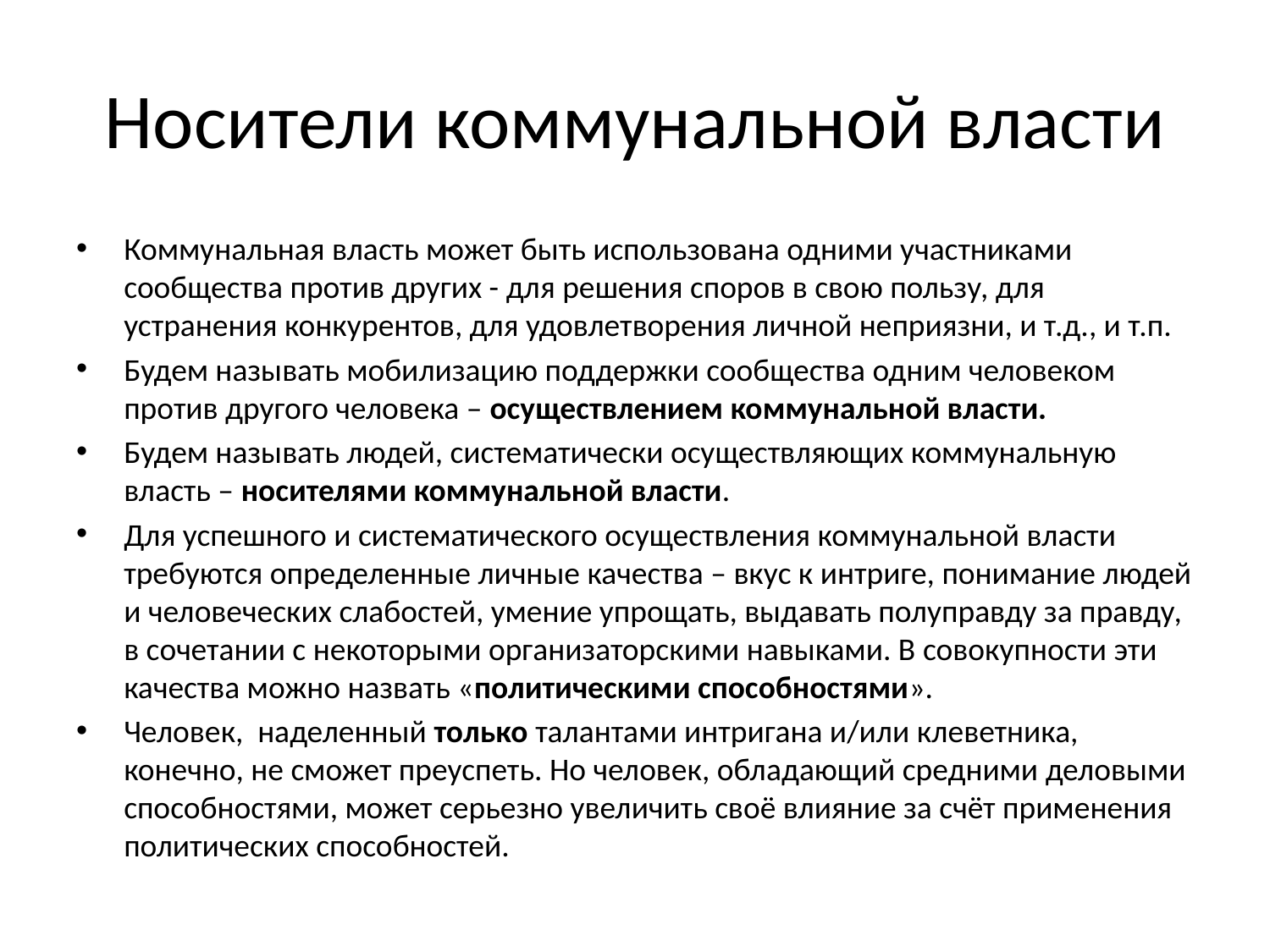

# Носители коммунальной власти
Коммунальная власть может быть использована одними участниками сообщества против других - для решения споров в свою пользу, для устранения конкурентов, для удовлетворения личной неприязни, и т.д., и т.п.
Будем называть мобилизацию поддержки сообщества одним человеком против другого человека – осуществлением коммунальной власти.
Будем называть людей, систематически осуществляющих коммунальную власть – носителями коммунальной власти.
Для успешного и систематического осуществления коммунальной власти требуются определенные личные качества – вкус к интриге, понимание людей и человеческих слабостей, умение упрощать, выдавать полуправду за правду,  в сочетании с некоторыми организаторскими навыками. В совокупности эти качества можно назвать «политическими способностями».
Человек,  наделенный только талантами интригана и/или клеветника, конечно, не сможет преуспеть. Но человек, обладающий средними деловыми способностями, может серьезно увеличить своё влияние за счёт применения политических способностей.